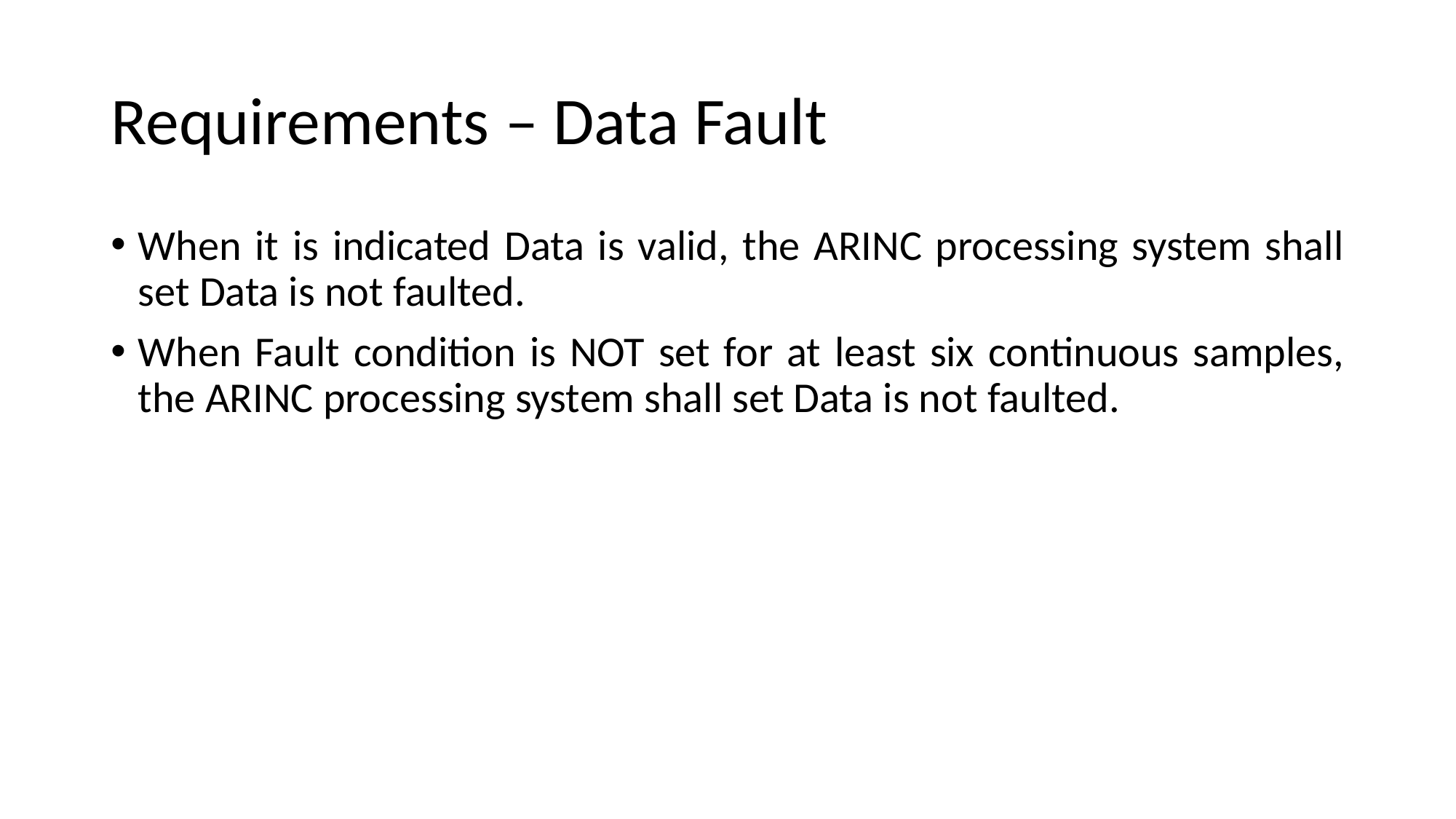

# Requirements – Data Fault
When it is indicated Data is valid, the ARINC processing system shall set Data is not faulted.
When Fault condition is NOT set for at least six continuous samples, the ARINC processing system shall set Data is not faulted.